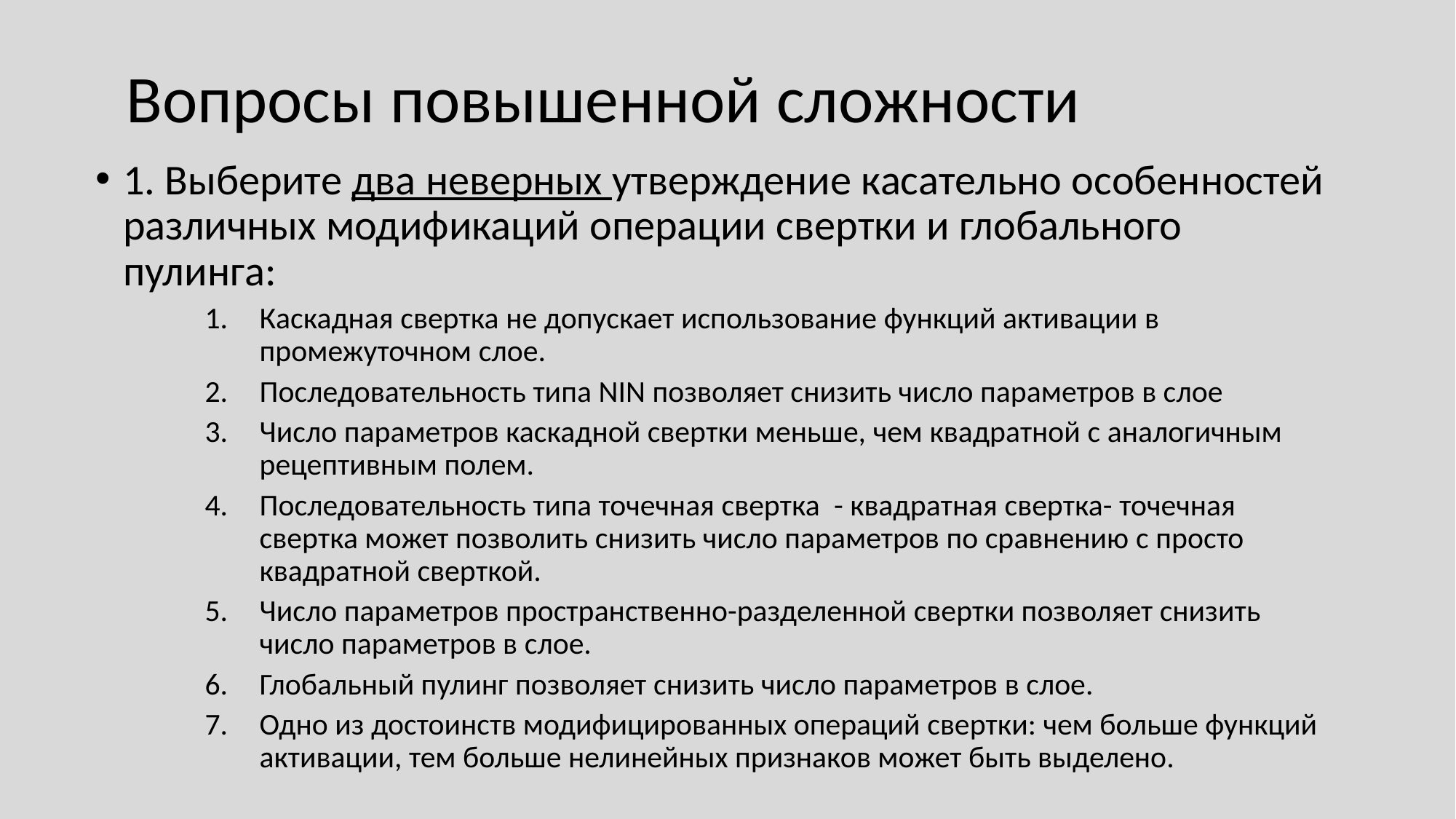

# Вопросы повышенной сложности
1. Выберите два неверных утверждение касательно особенностей различных модификаций операции свертки и глобального пулинга:
Каскадная свертка не допускает использование функций активации в промежуточном слое.
Последовательность типа NIN позволяет снизить число параметров в слое
Число параметров каскадной свертки меньше, чем квадратной с аналогичным рецептивным полем.
Последовательность типа точечная свертка  - квадратная свертка- точечная свертка может позволить снизить число параметров по сравнению с просто квадратной сверткой.
Число параметров пространственно-разделенной свертки позволяет снизить число параметров в слое.
Глобальный пулинг позволяет снизить число параметров в слое.
Одно из достоинств модифицированных операций свертки: чем больше функций активации, тем больше нелинейных признаков может быть выделено.